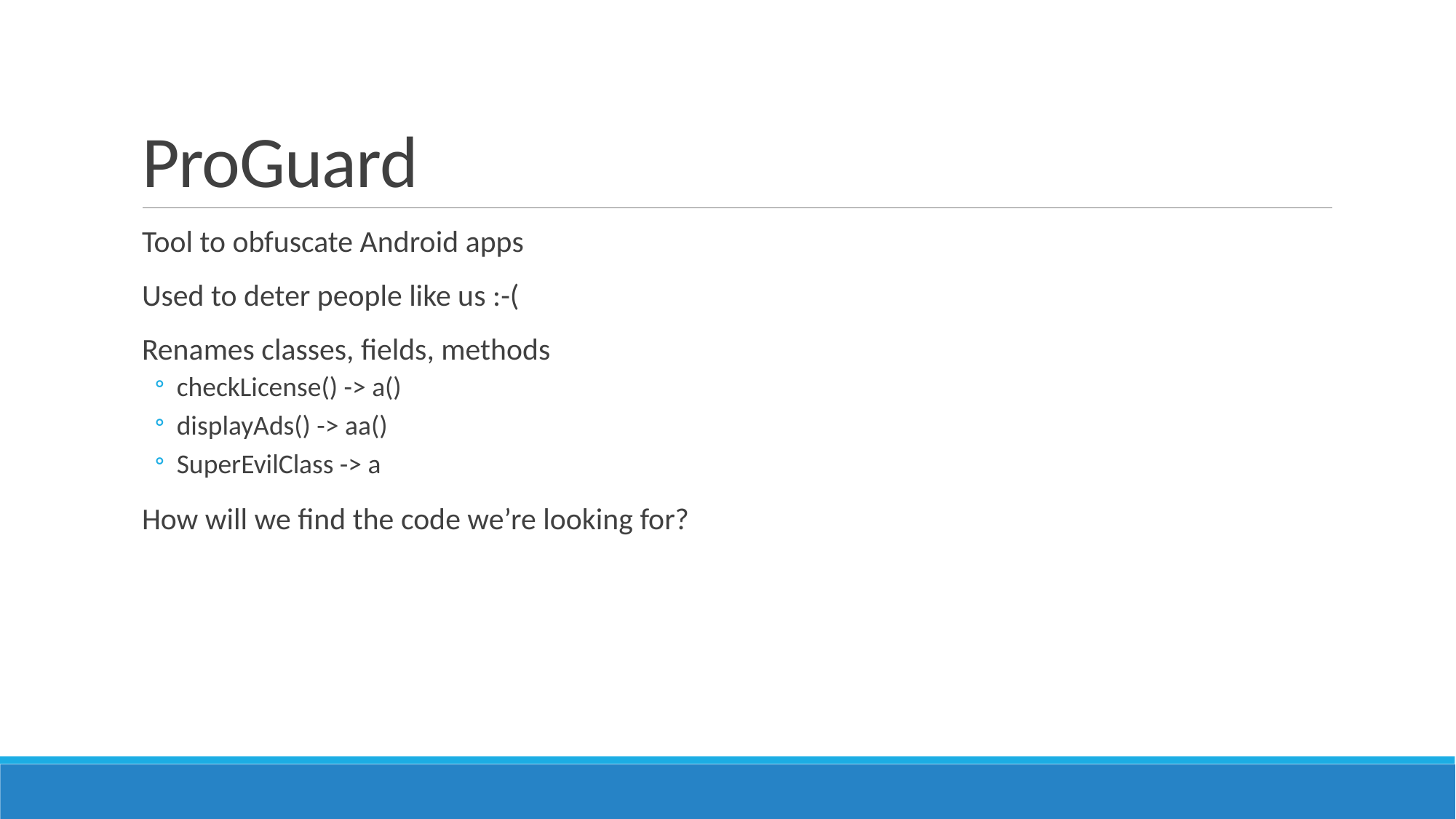

# ProGuard
Tool to obfuscate Android apps
Used to deter people like us :-(
Renames classes, fields, methods
checkLicense() -> a()
displayAds() -> aa()
SuperEvilClass -> a
How will we find the code we’re looking for?